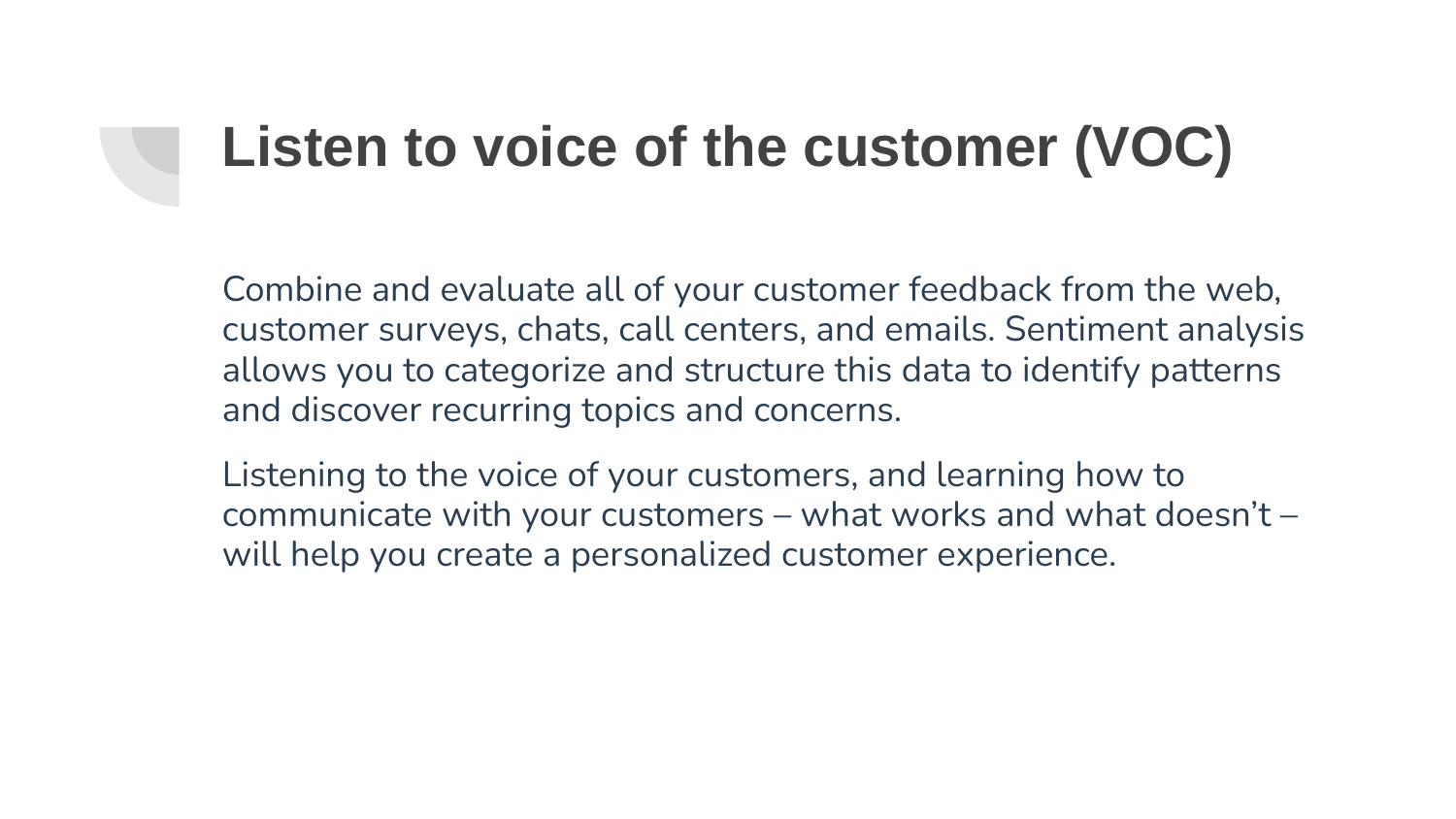

# Listen to voice of the customer (VOC)
Combine and evaluate all of your customer feedback from the web, customer surveys, chats, call centers, and emails. Sentiment analysis allows you to categorize and structure this data to identify patterns and discover recurring topics and concerns.
Listening to the voice of your customers, and learning how to communicate with your customers – what works and what doesn’t – will help you create a personalized customer experience.